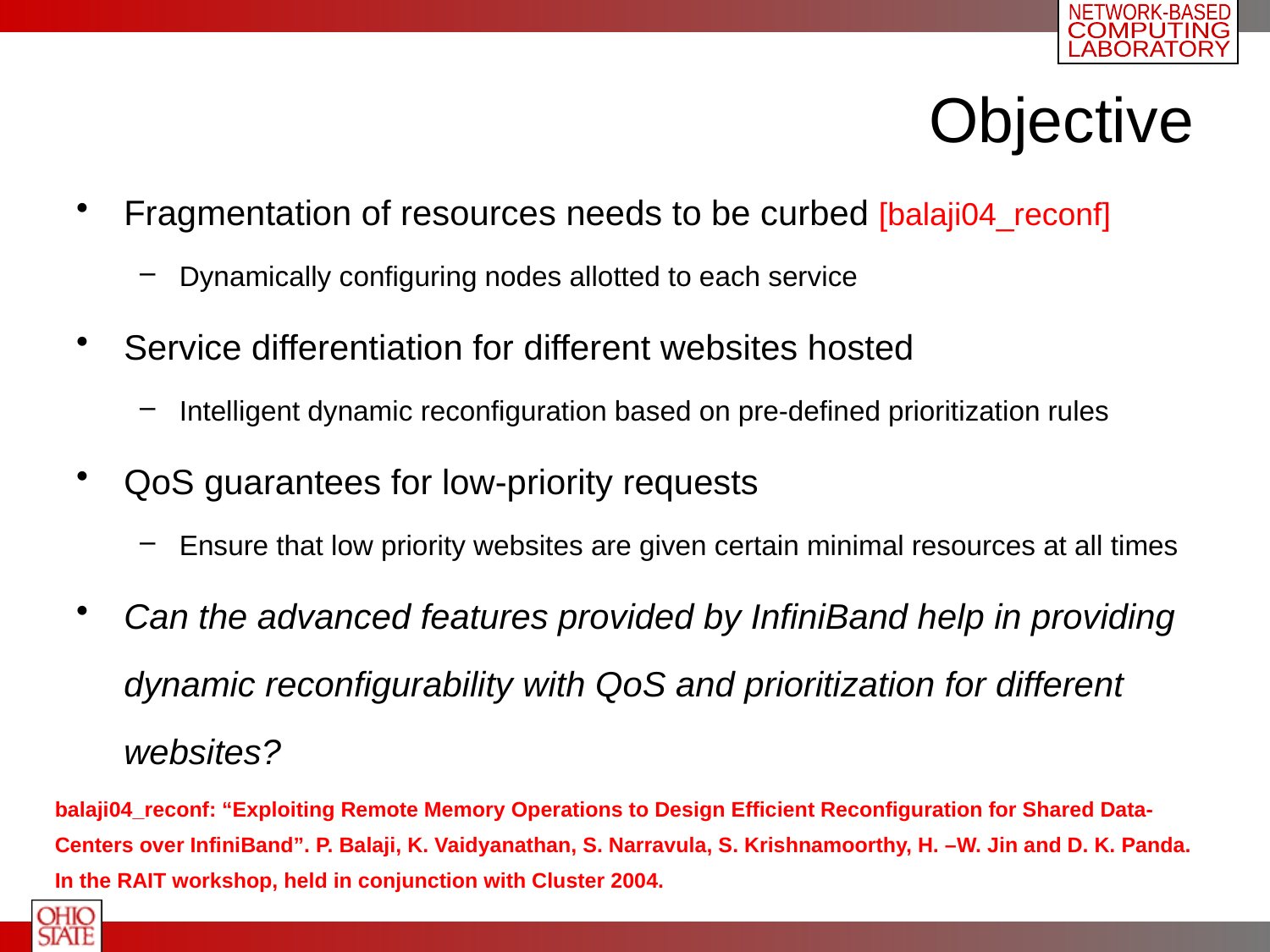

# Objective
Fragmentation of resources needs to be curbed [balaji04_reconf]
Dynamically configuring nodes allotted to each service
Service differentiation for different websites hosted
Intelligent dynamic reconfiguration based on pre-defined prioritization rules
QoS guarantees for low-priority requests
Ensure that low priority websites are given certain minimal resources at all times
Can the advanced features provided by InfiniBand help in providing dynamic reconfigurability with QoS and prioritization for different websites?
balaji04_reconf: “Exploiting Remote Memory Operations to Design Efficient Reconfiguration for Shared Data-Centers over InfiniBand”. P. Balaji, K. Vaidyanathan, S. Narravula, S. Krishnamoorthy, H. –W. Jin and D. K. Panda. In the RAIT workshop, held in conjunction with Cluster 2004.